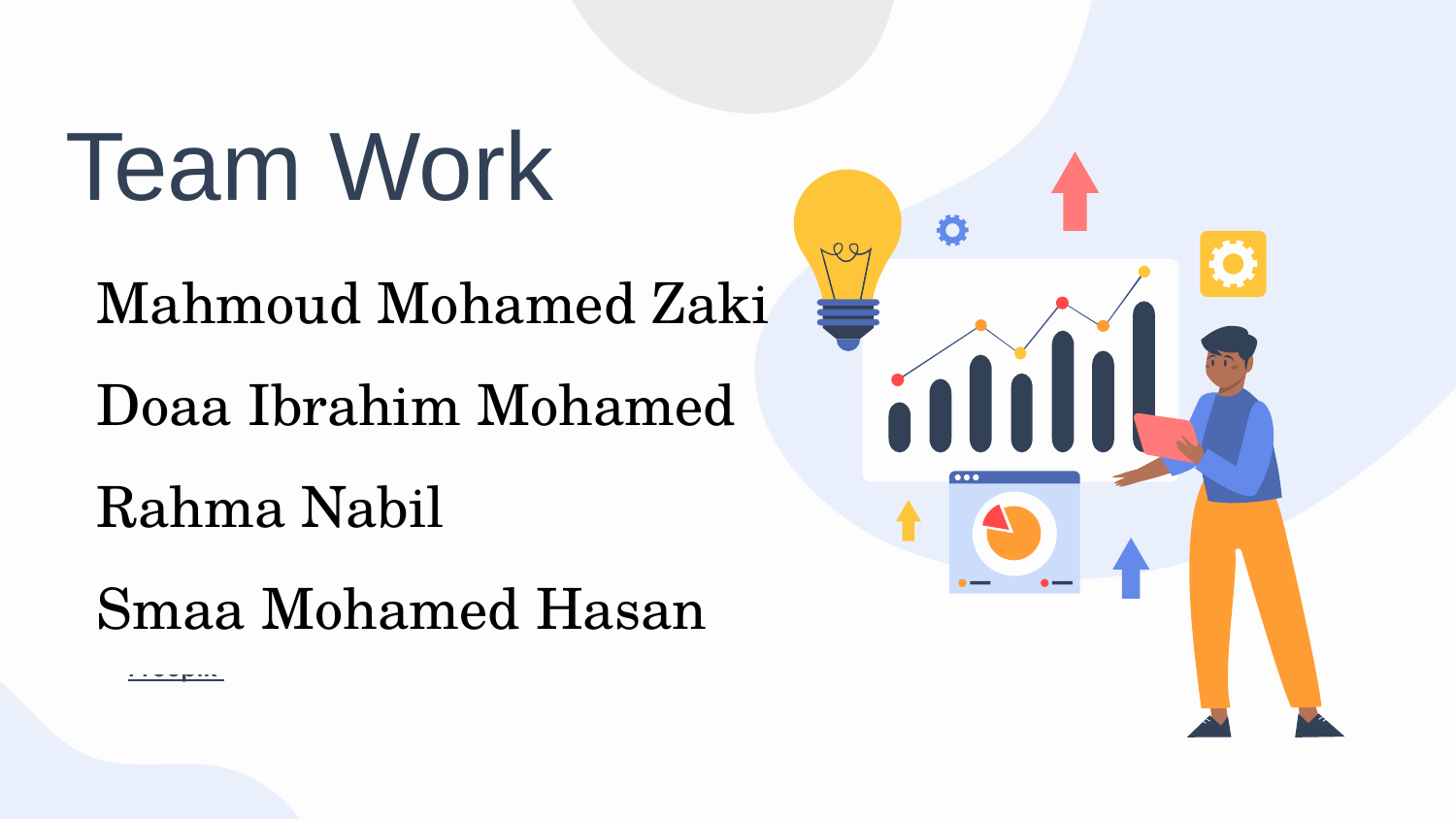

# Team Work

Mahmoud Mohamed Zaki
Doaa Ibrahim Mohamed
Rahma Nabil
Smaa Mohamed Hasan